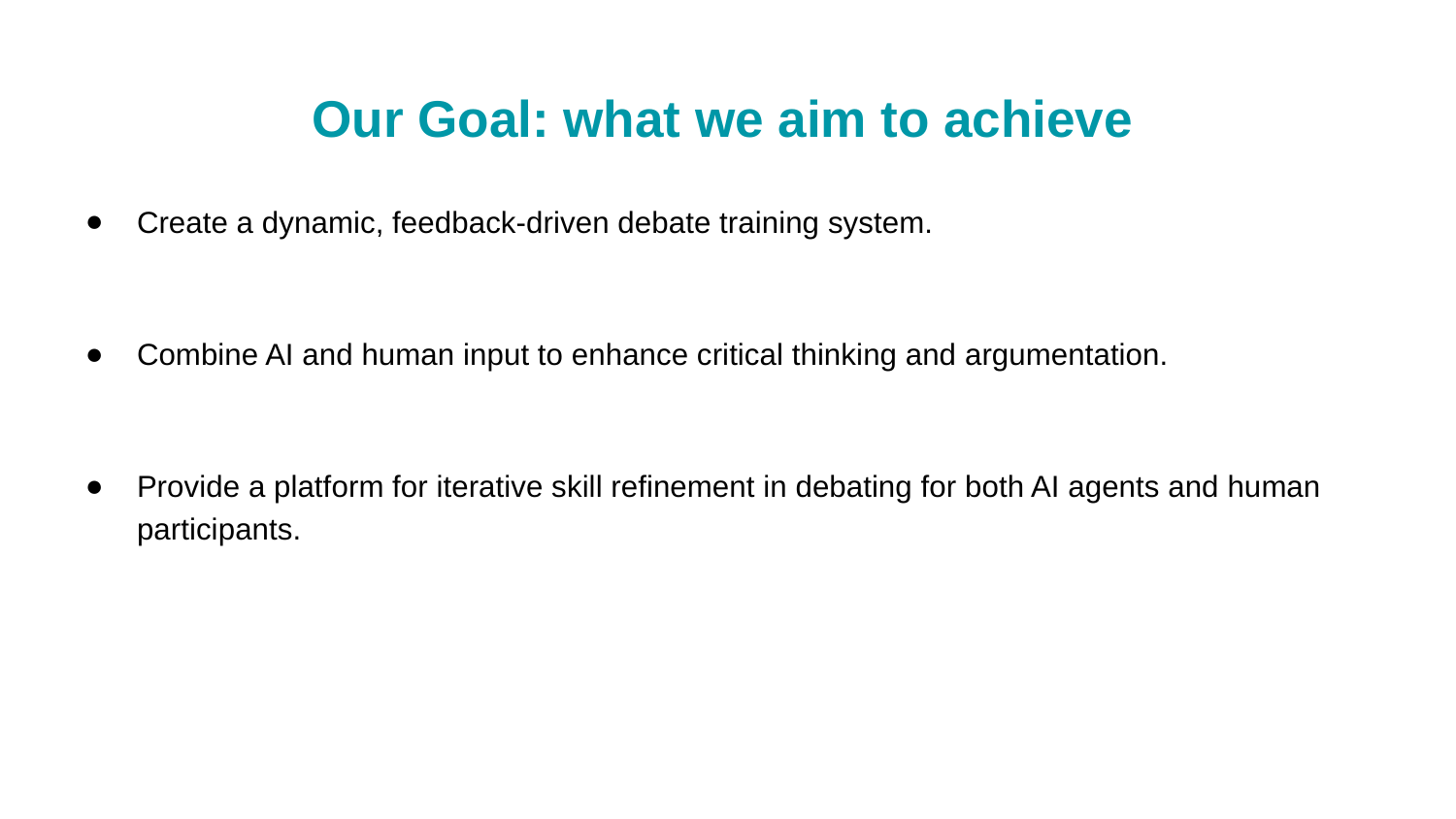

# Our Goal: what we aim to achieve
Create a dynamic, feedback-driven debate training system.

Combine AI and human input to enhance critical thinking and argumentation.

Provide a platform for iterative skill refinement in debating for both AI agents and human participants.